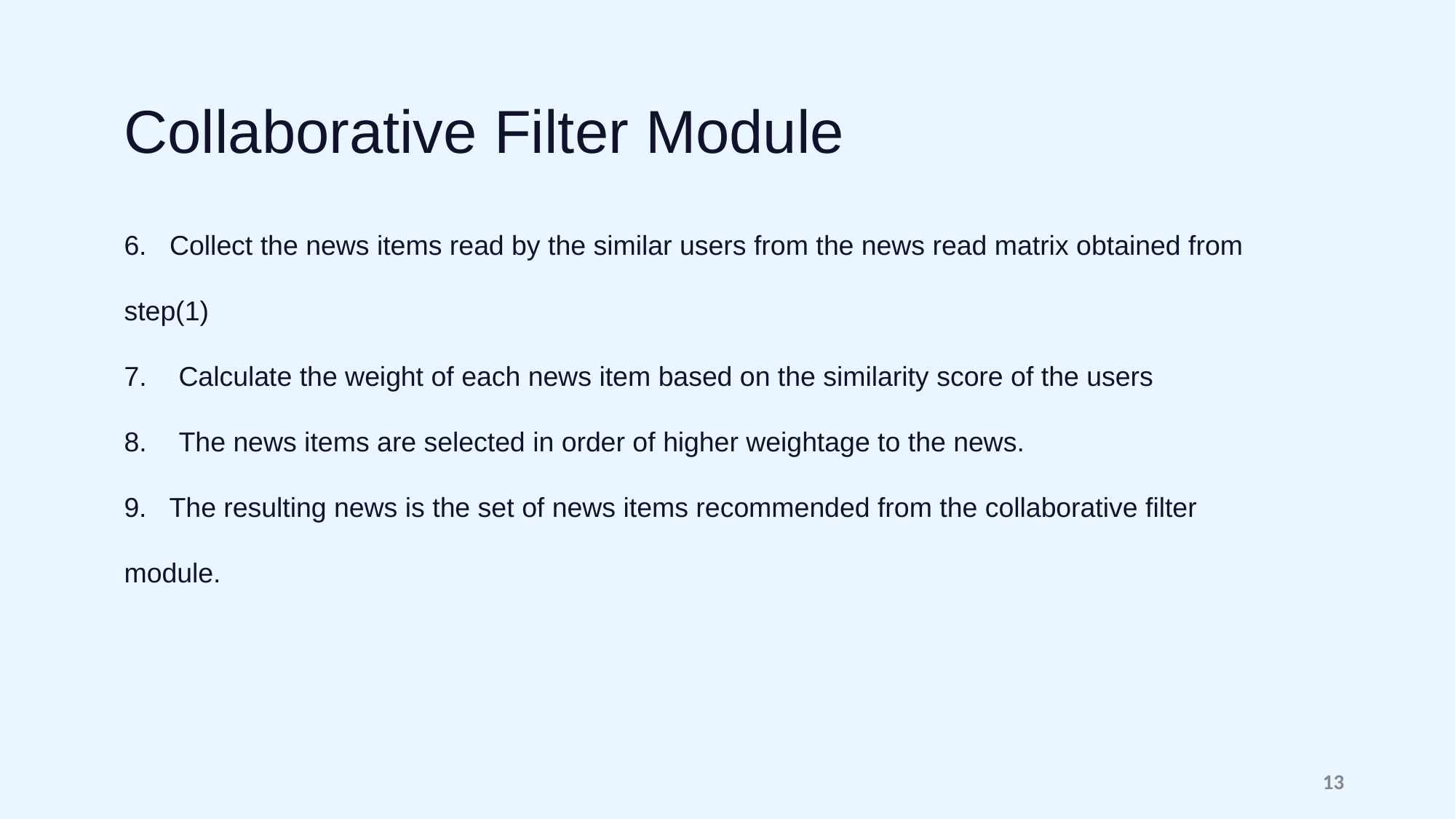

Collaborative Filter Module
6.   Collect the news items read by the similar users from the news read matrix obtained from step(1)
Calculate the weight of each news item based on the similarity score of the users
The news items are selected in order of higher weightage to the news.
9.   The resulting news is the set of news items recommended from the collaborative filter module.

13